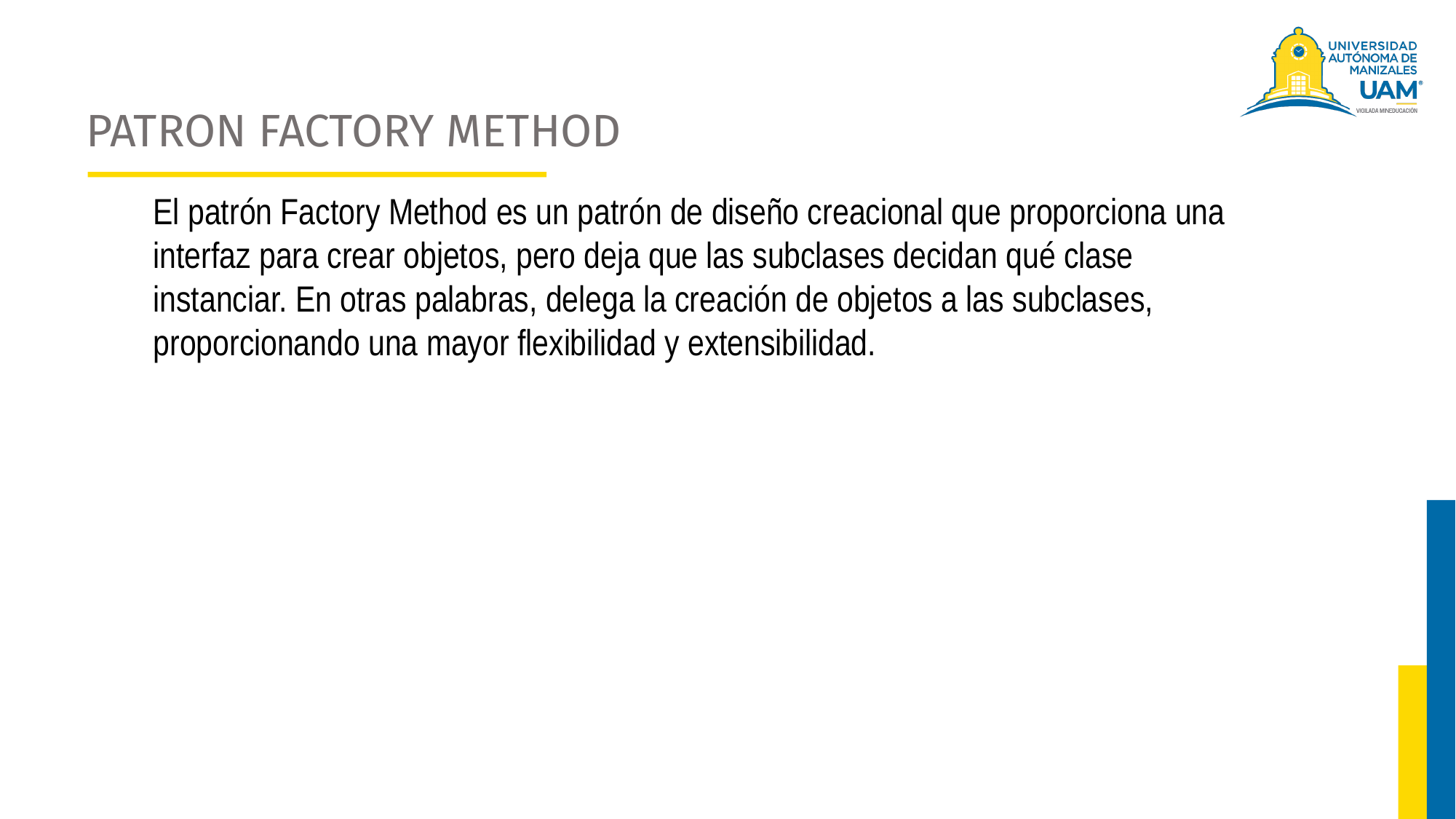

# PATRON FACTORY METHOD

El patrón Factory Method es un patrón de diseño creacional que proporciona una interfaz para crear objetos, pero deja que las subclases decidan qué clase instanciar. En otras palabras, delega la creación de objetos a las subclases, proporcionando una mayor flexibilidad y extensibilidad.